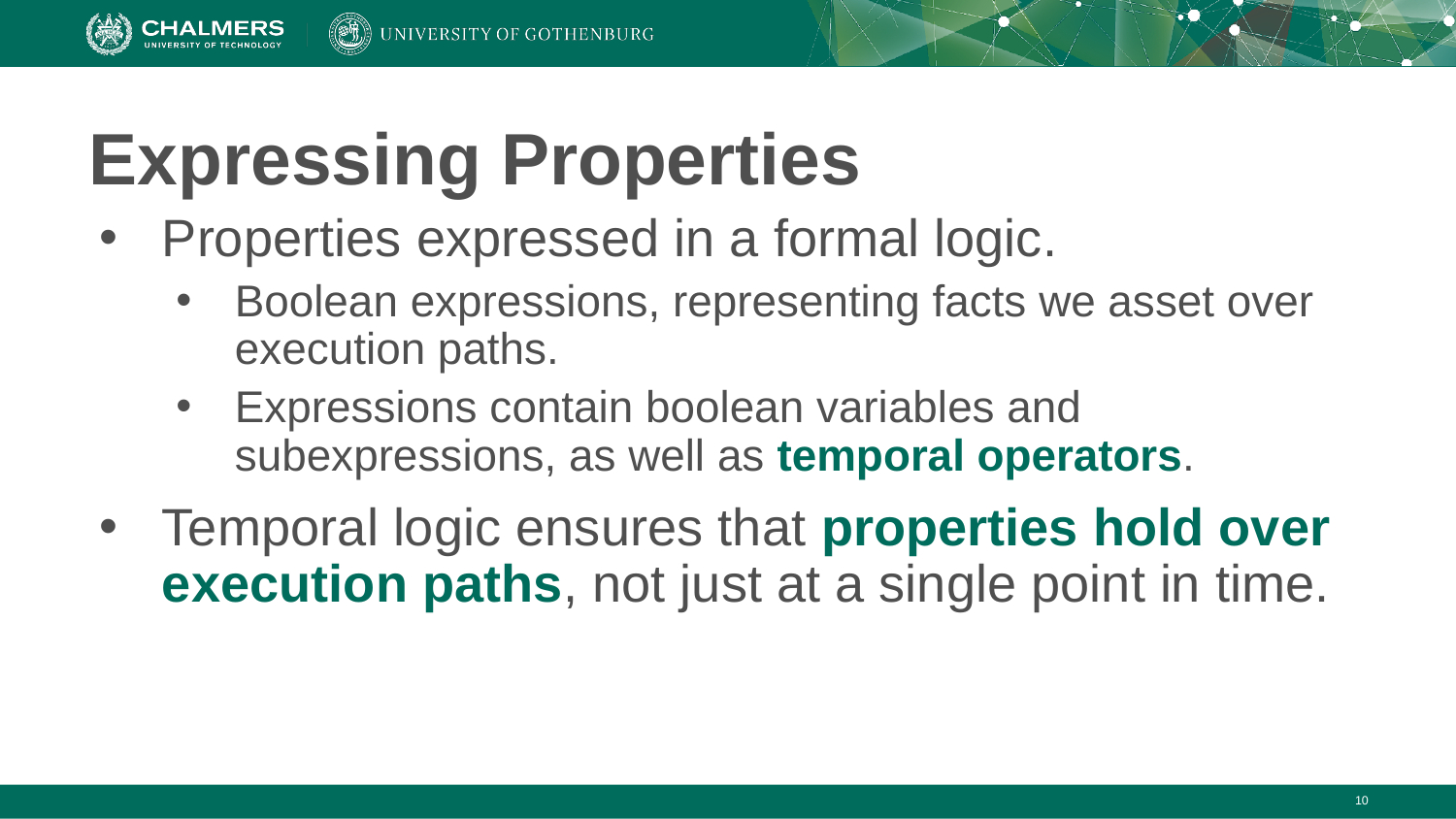

# Expressing Properties
Properties expressed in a formal logic.
Boolean expressions, representing facts we asset over execution paths.
Expressions contain boolean variables and subexpressions, as well as temporal operators.
Temporal logic ensures that properties hold over execution paths, not just at a single point in time.
10